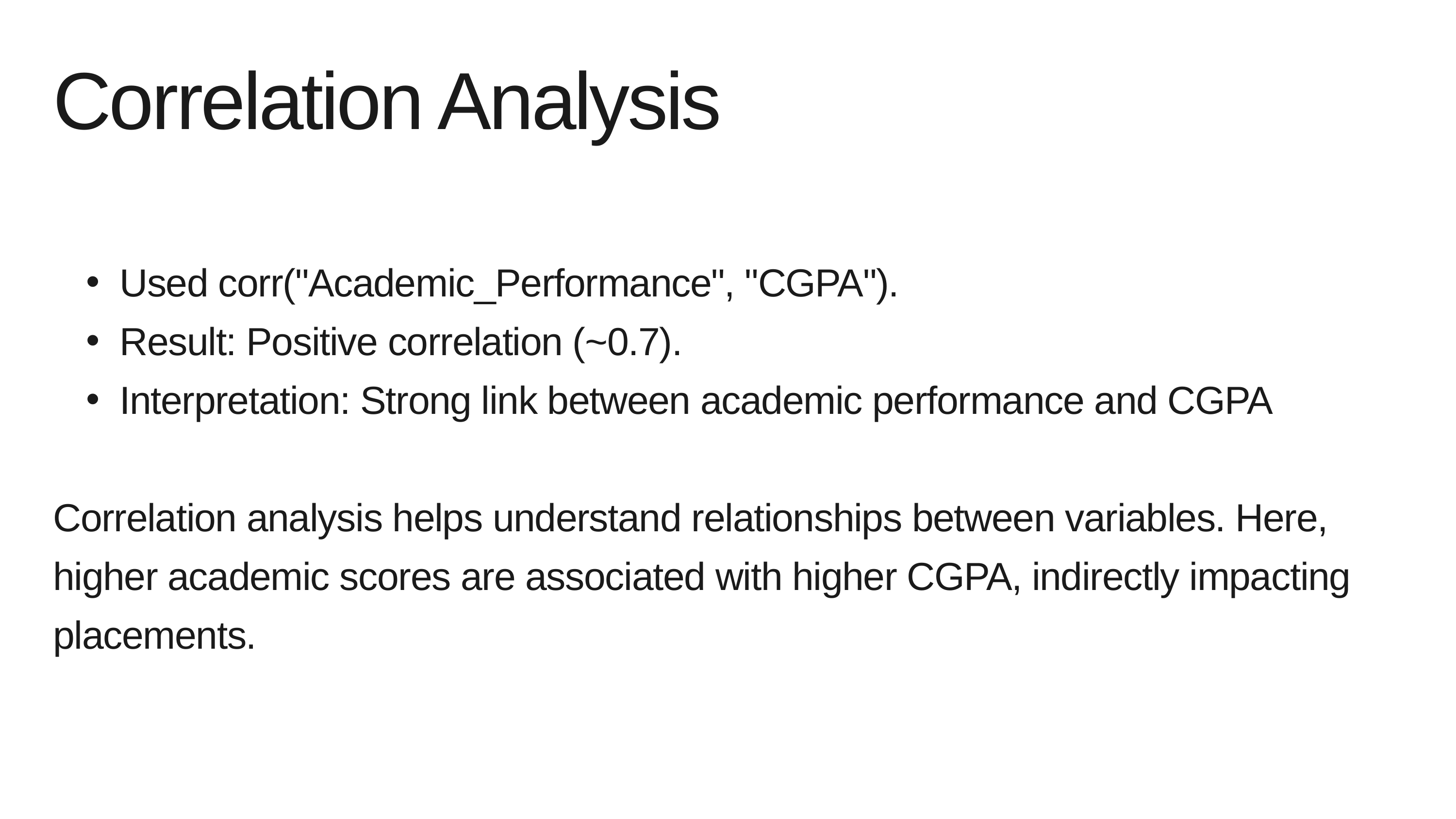

Correlation Analysis
Used corr("Academic_Performance", "CGPA").
Result: Positive correlation (~0.7).
Interpretation: Strong link between academic performance and CGPA

Correlation analysis helps understand relationships between variables. Here, higher academic scores are associated with higher CGPA, indirectly impacting placements.